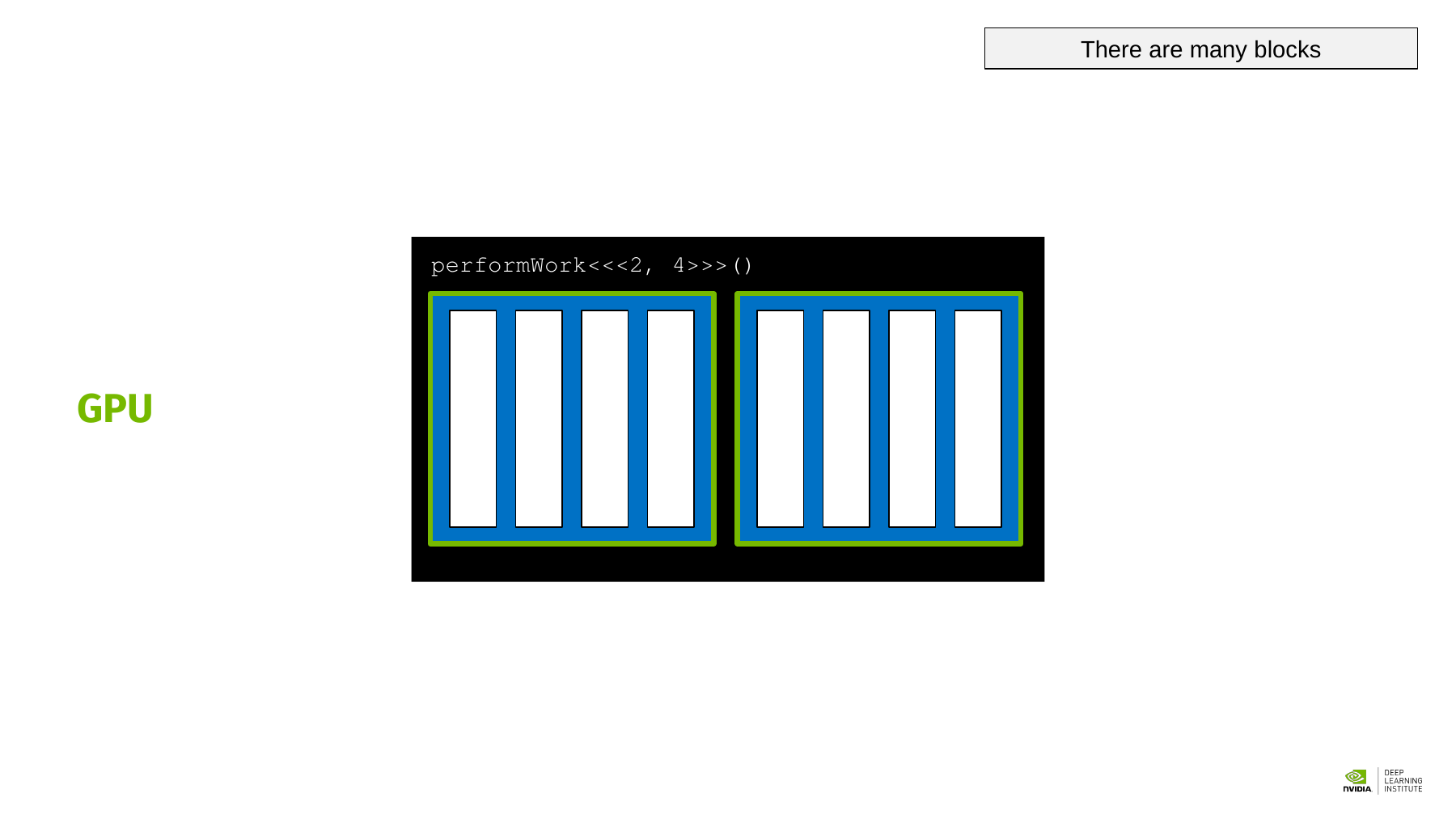

There are many blocks

performWork<<<2, 4>>>()

GPU